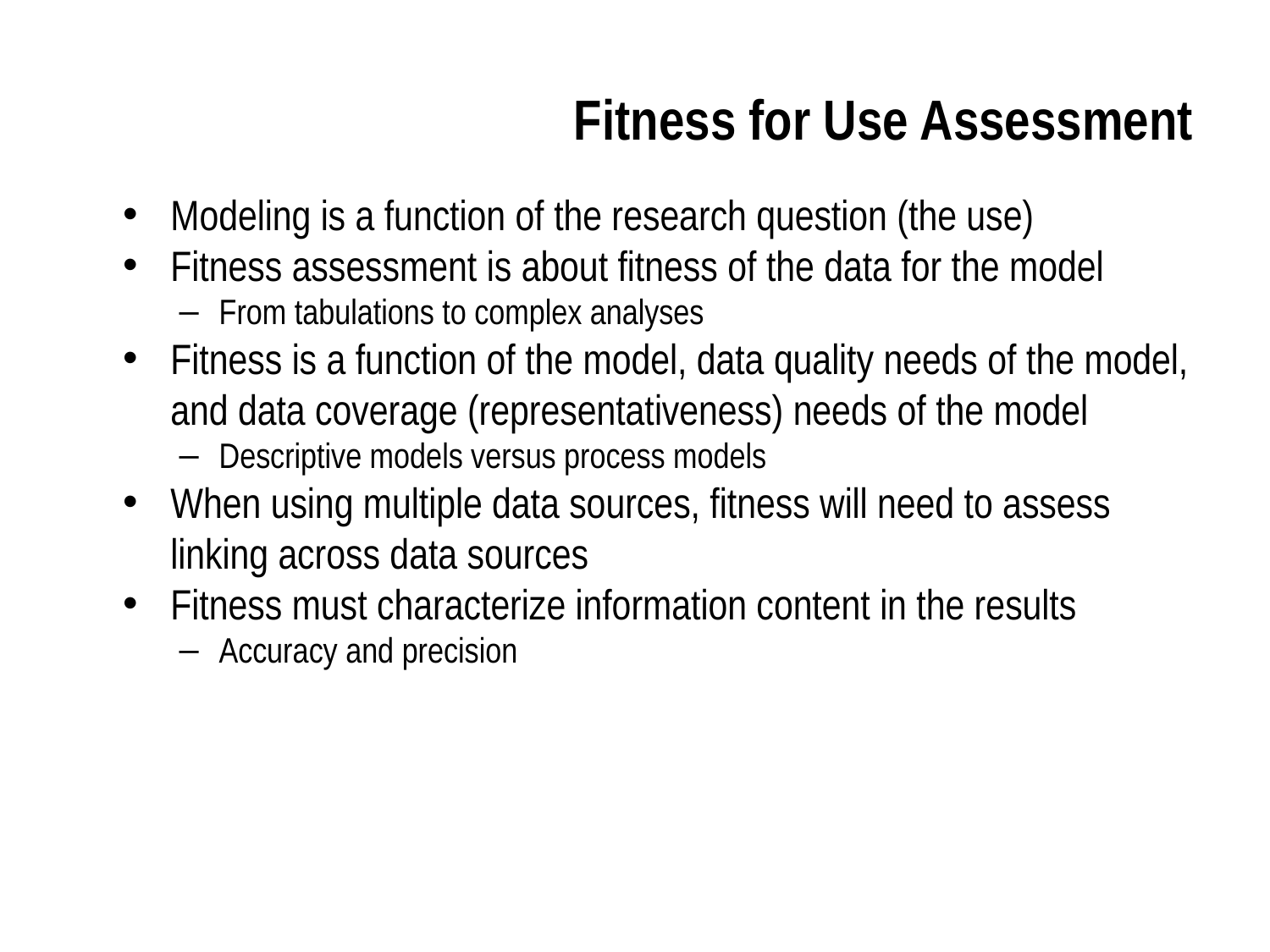

Fitness for Use Assessment
Modeling is a function of the research question (the use)
Fitness assessment is about fitness of the data for the model
From tabulations to complex analyses
Fitness is a function of the model, data quality needs of the model, and data coverage (representativeness) needs of the model
Descriptive models versus process models
When using multiple data sources, fitness will need to assess linking across data sources
Fitness must characterize information content in the results
Accuracy and precision